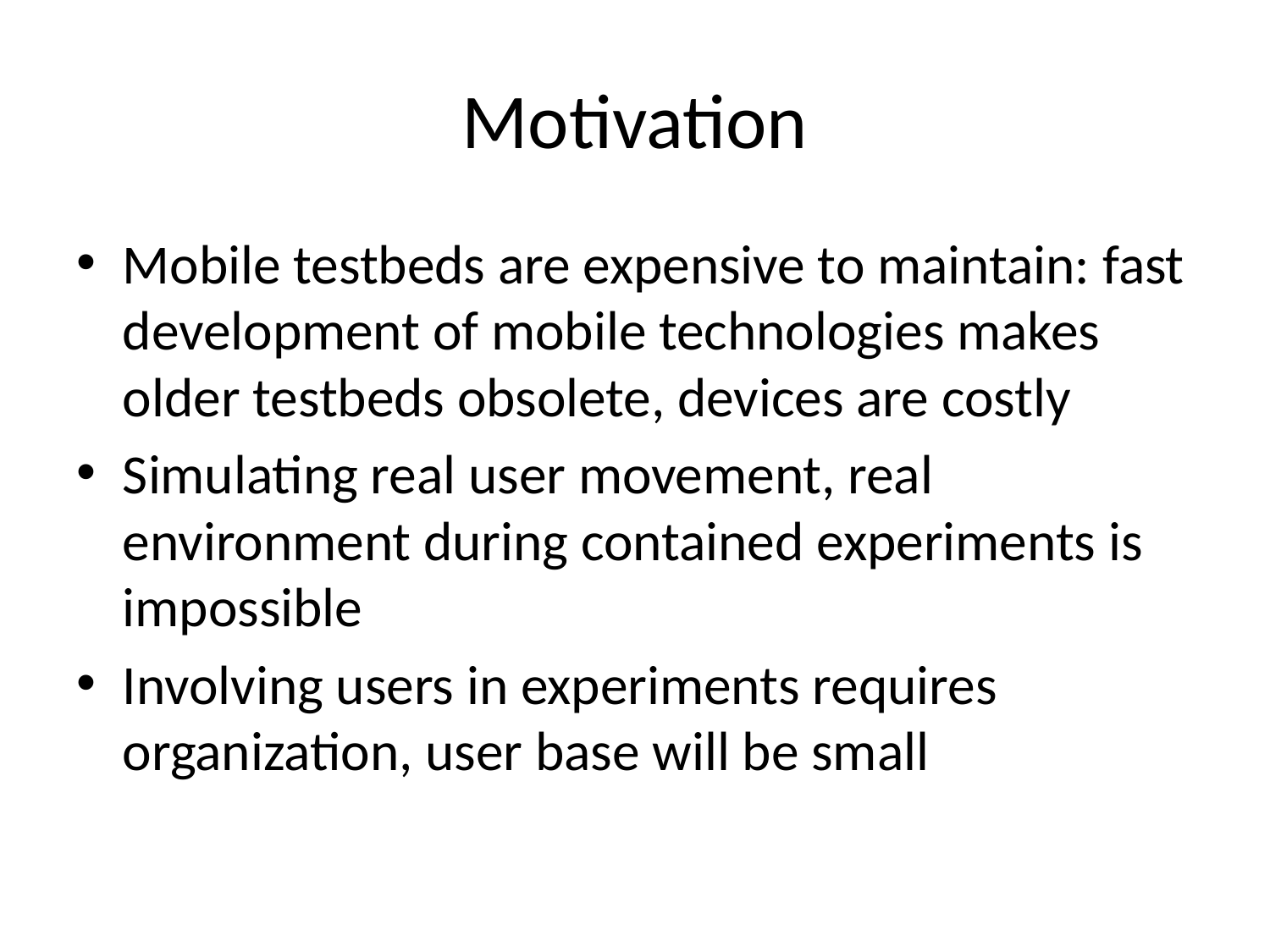

# Motivation
Mobile testbeds are expensive to maintain: fast development of mobile technologies makes older testbeds obsolete, devices are costly
Simulating real user movement, real environment during contained experiments is impossible
Involving users in experiments requires organization, user base will be small